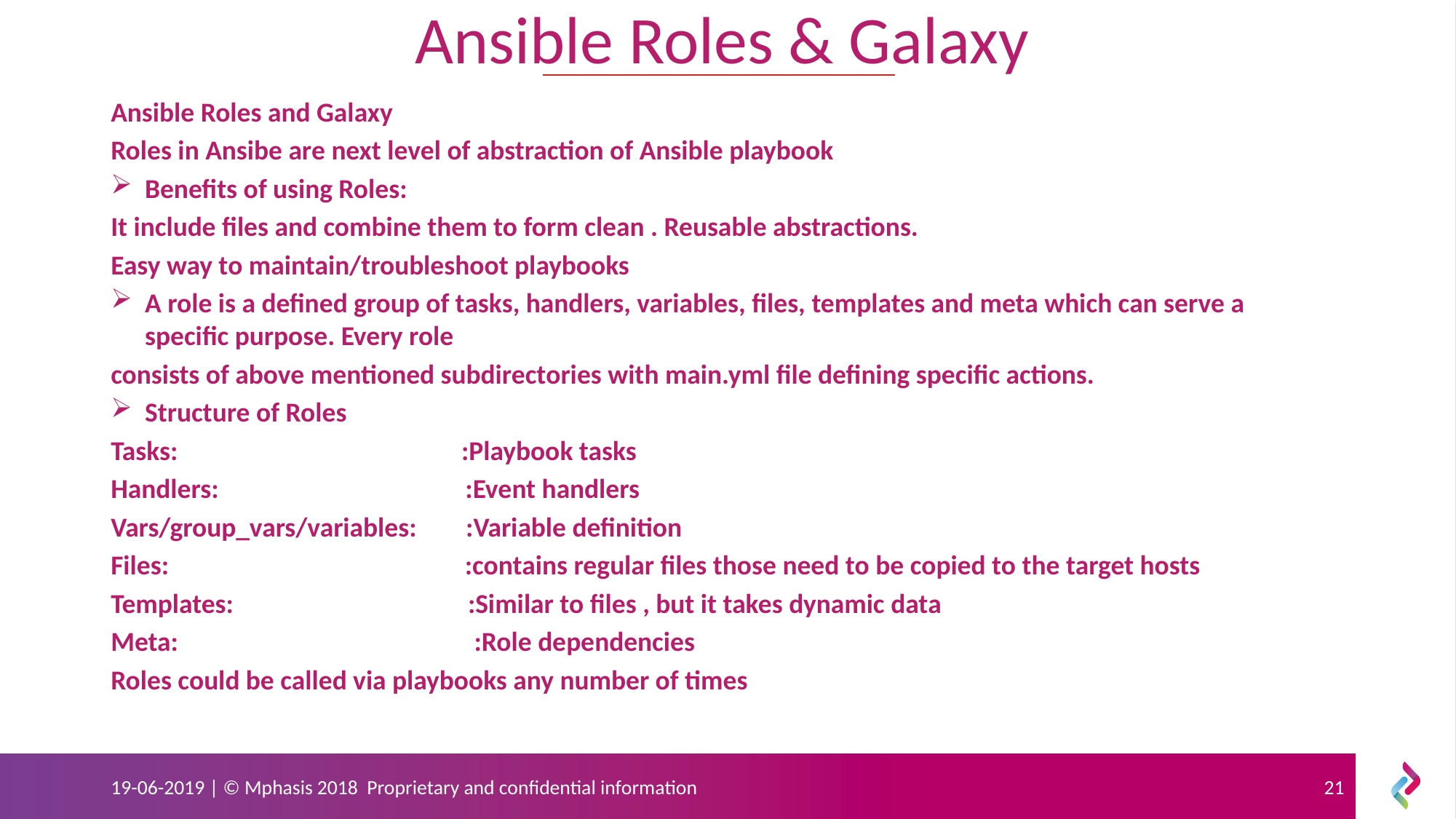

Ansible Roles & Galaxy

Ansible Roles and Galaxy
Roles in Ansibe are next level of abstraction of Ansible playbook
Benefits of using Roles:
It include files and combine them to form clean . Reusable abstractions.
Easy way to maintain/troubleshoot playbooks
A role is a defined group of tasks, handlers, variables, files, templates and meta which can serve a specific purpose. Every role
consists of above mentioned subdirectories with main.yml file defining specific actions.
Structure of Roles
Tasks:                                              :Playbook tasks
Handlers:                                        :Event handlers
Vars/group_vars/variables:        :Variable definition
Files:                                                :contains regular files those need to be copied to the target hosts
Templates:                                      :Similar to files , but it takes dynamic data
Meta:                                                :Role dependencies
Roles could be called via playbooks any number of times

19-06-2019 | © Mphasis 2018  Proprietary and confidential information
21